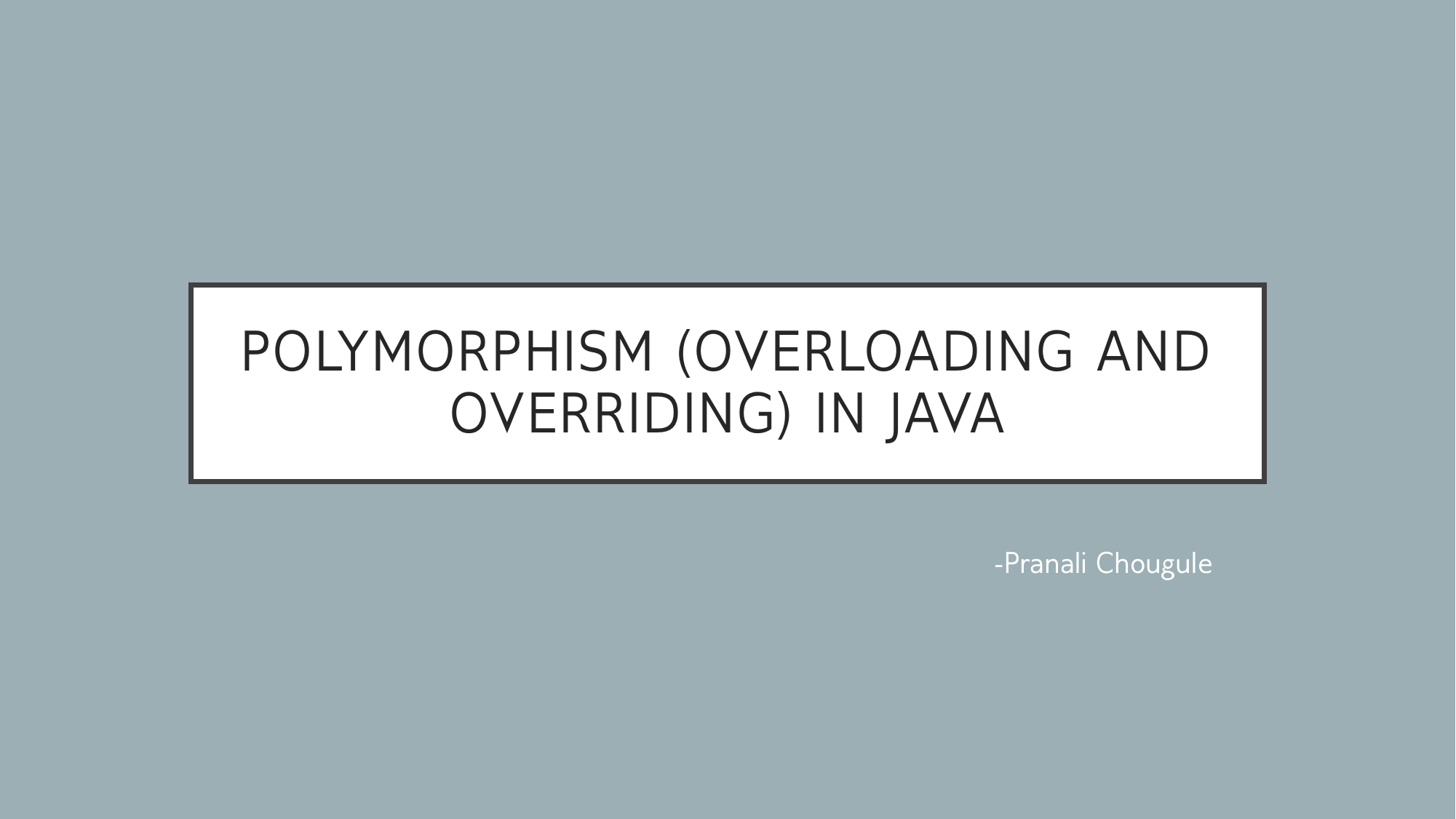

# Polymorphism (overloading and overriding) in Java
-Pranali Chougule